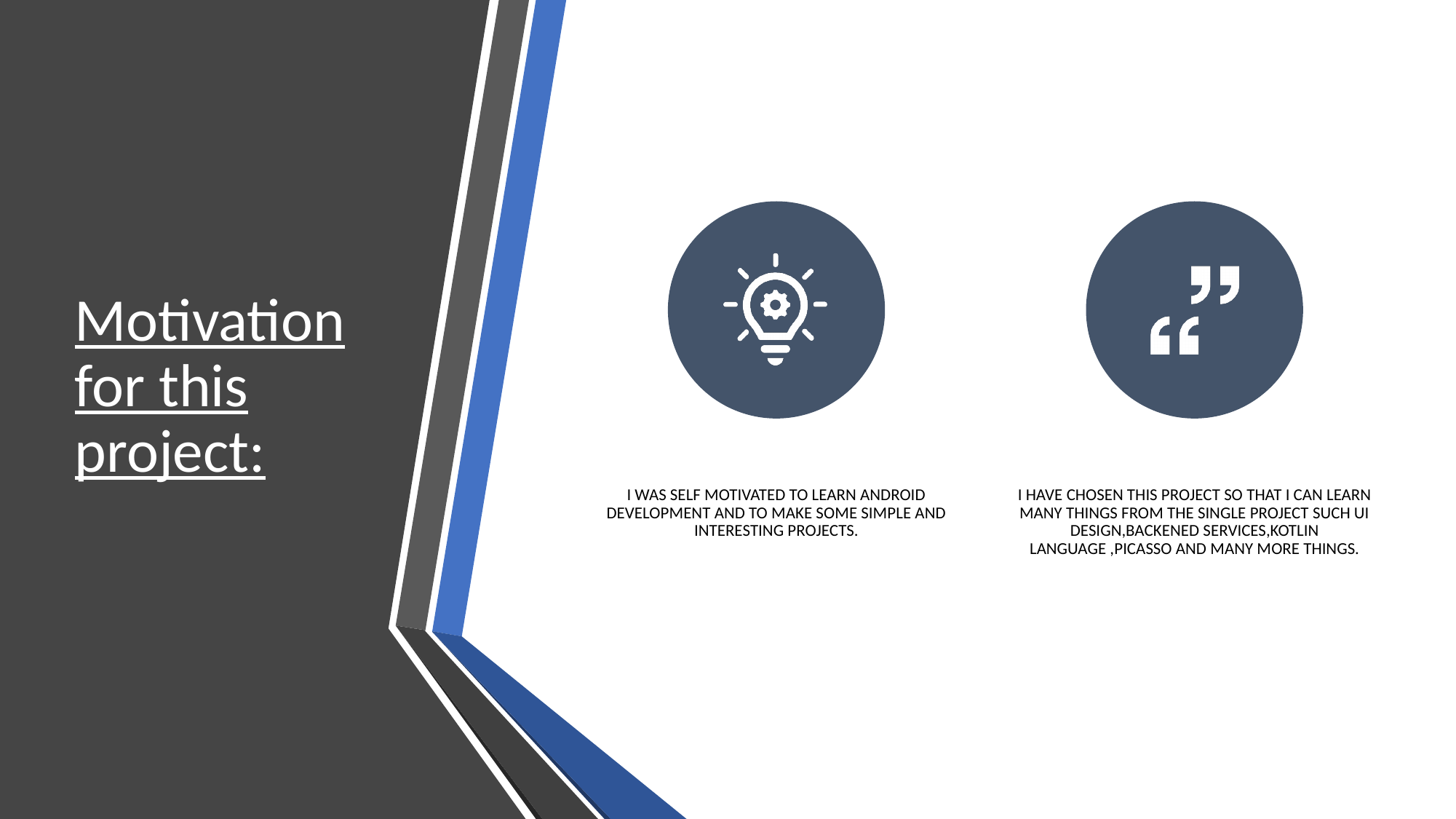

# Motivation for this project:
I was self motivated to learn android development and to make some simple and interesting projects.
I have chosen this project so that I can learn many things from the single project such UI design,Backened services,Kotlin language ,Picasso and many more things.